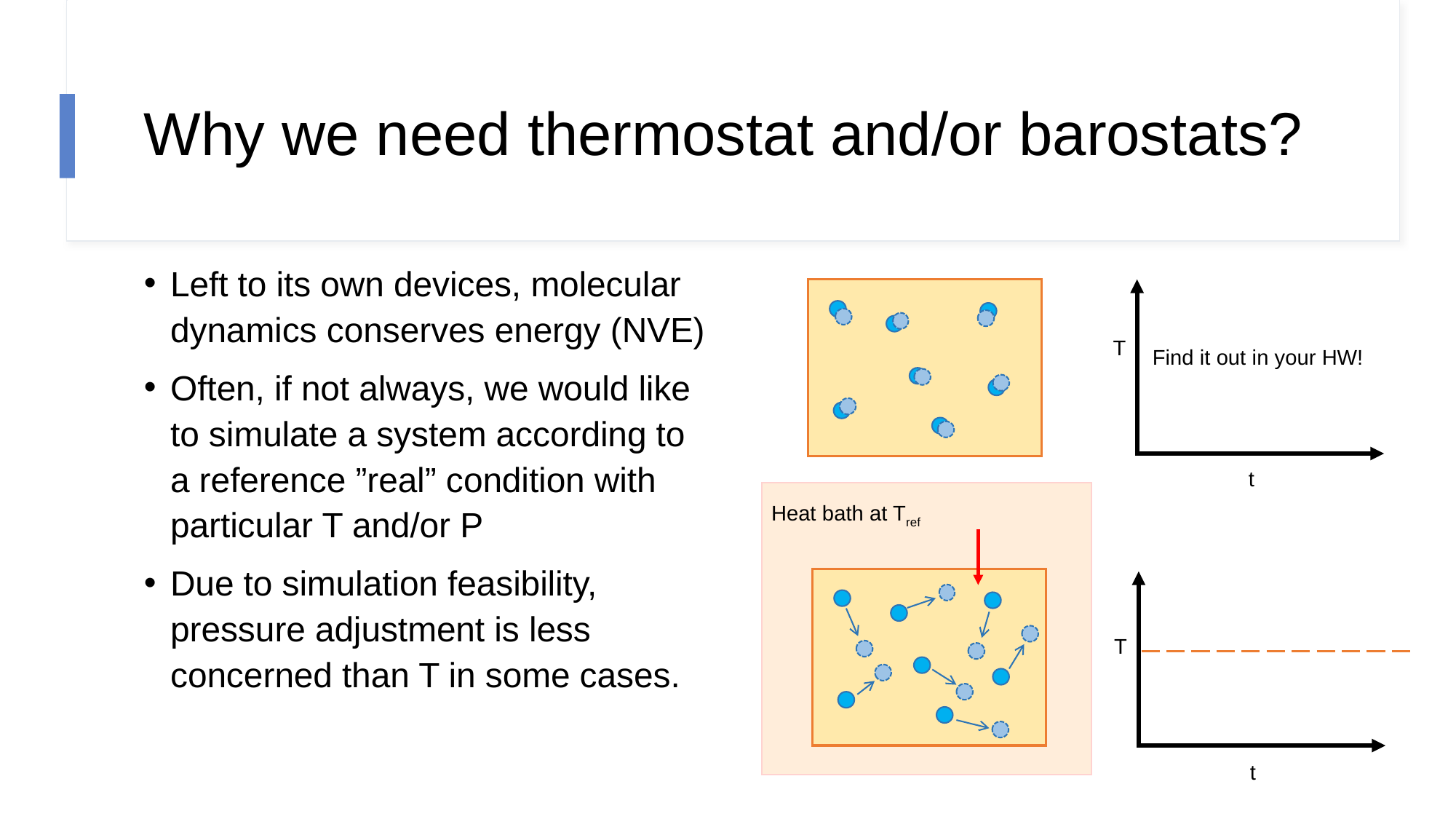

# Why we need thermostat and/or barostats?
Left to its own devices, molecular dynamics conserves energy (NVE)
Often, if not always, we would like to simulate a system according to a reference ”real” condition with particular T and/or P
Due to simulation feasibility, pressure adjustment is less concerned than T in some cases.

T
Find it out in your HW!

t

Heat bath at Tref

T

t